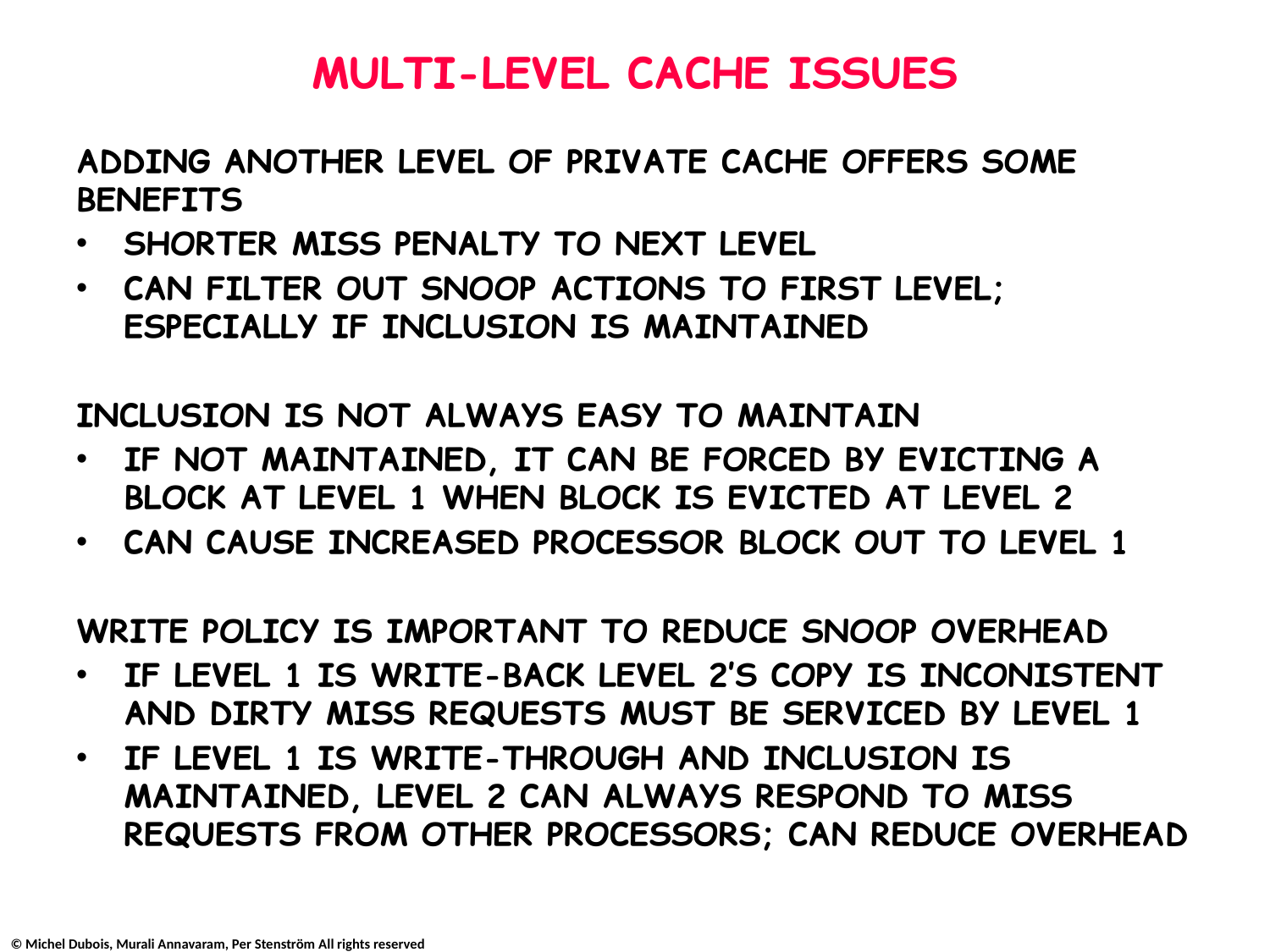

# MULTI-LEVEL CACHE ISSUES
ADDING ANOTHER LEVEL OF PRIVATE CACHE OFFERS SOME BENEFITS
SHORTER MISS PENALTY TO NEXT LEVEL
CAN FILTER OUT SNOOP ACTIONS TO FIRST LEVEL; ESPECIALLY IF INCLUSION IS MAINTAINED

INCLUSION IS NOT ALWAYS EASY TO MAINTAIN
IF NOT MAINTAINED, IT CAN BE FORCED BY EVICTING A BLOCK AT LEVEL 1 WHEN BLOCK IS EVICTED AT LEVEL 2
CAN CAUSE INCREASED PROCESSOR BLOCK OUT TO LEVEL 1

WRITE POLICY IS IMPORTANT TO REDUCE SNOOP OVERHEAD
IF LEVEL 1 IS WRITE-BACK LEVEL 2’S COPY IS INCONISTENT AND DIRTY MISS REQUESTS MUST BE SERVICED BY LEVEL 1
IF LEVEL 1 IS WRITE-THROUGH AND INCLUSION IS MAINTAINED, LEVEL 2 CAN ALWAYS RESPOND TO MISS REQUESTS FROM OTHER PROCESSORS; CAN REDUCE OVERHEAD